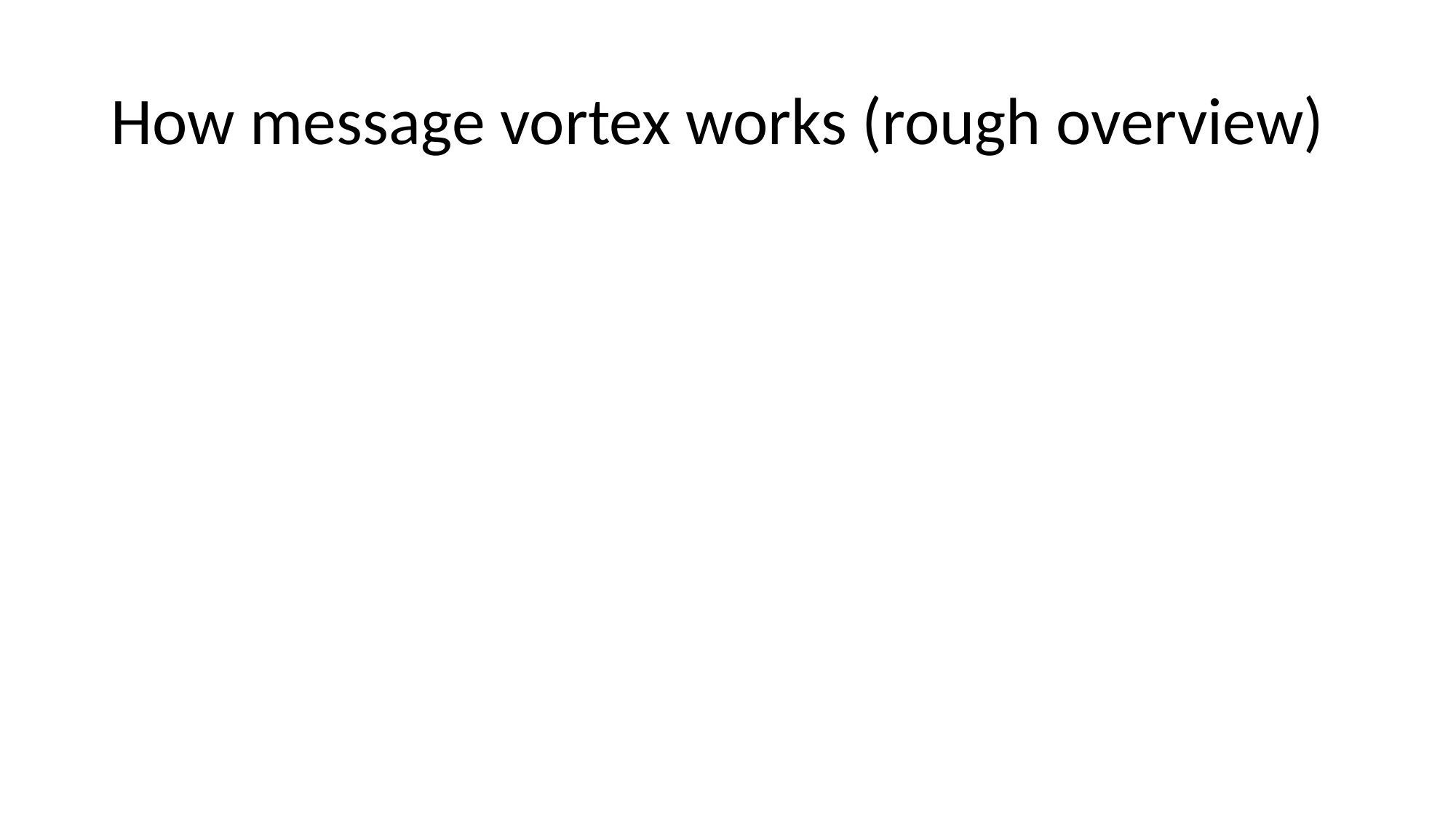

# How message vortex works (rough overview)